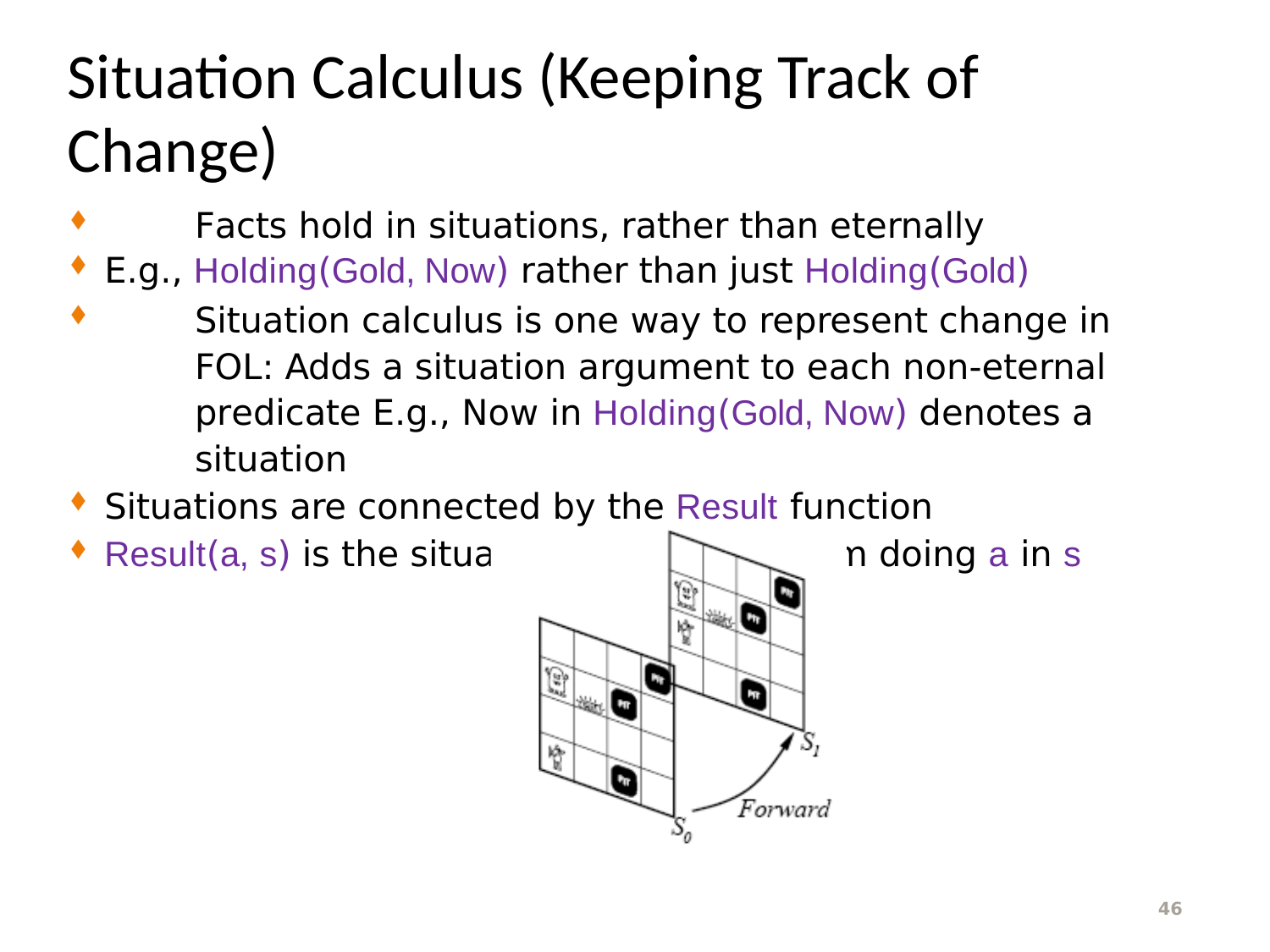

# Situation Calculus (Keeping Track of Change)
Facts hold in situations, rather than eternally
E.g., Holding(Gold, Now) rather than just Holding(Gold)
Situation calculus is one way to represent change in FOL: Adds a situation argument to each non-eternal predicate E.g., Now in Holding(Gold, Now) denotes a situation
Situations are connected by the Result function
Result(a, s) is the situation that results from doing a in s

46